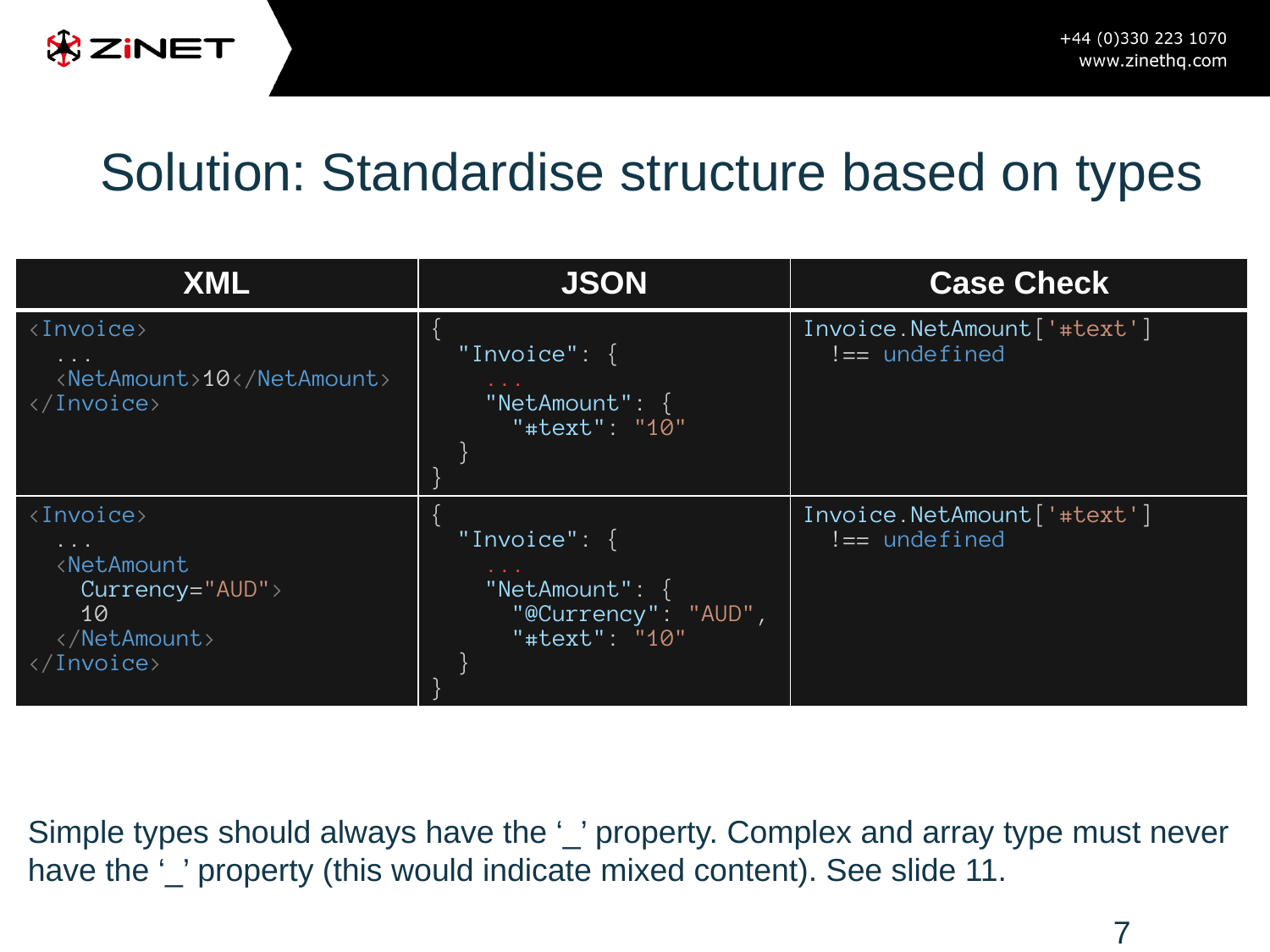

# Solution: Standardise structure based on types
| XML | JSON | Case Check |
| --- | --- | --- |
| <Invoice> ... <NetAmount>10</NetAmount> </Invoice> | {   "Invoice": {    ...     "NetAmount": {       "#text": "10"   } } | Invoice.NetAmount['#text'] !== undefined |
| <Invoice> ... <NetAmount Currency="AUD"> 10 </NetAmount> </Invoice> | {   "Invoice": {     ...     "NetAmount": {       "@Currency": "AUD",       "#text": "10"   } } | Invoice.NetAmount['#text'] !== undefined |
Simple types should always have the ‘_’ property. Complex and array type must never have the ‘_’ property (this would indicate mixed content). See slide 11.
7